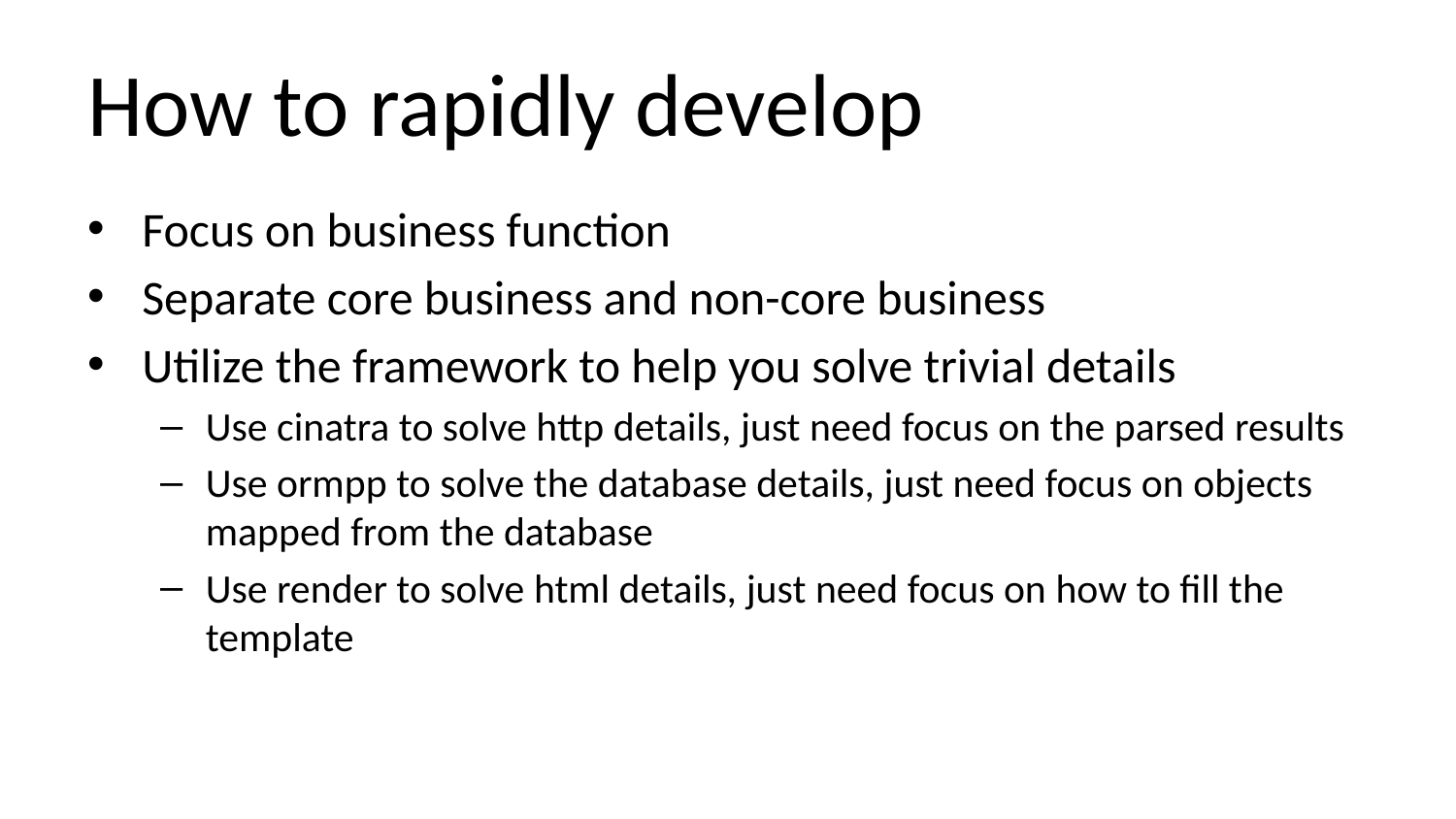

# How to rapidly develop
Focus on business function
Separate core business and non-core business
Utilize the framework to help you solve trivial details
Use cinatra to solve http details, just need focus on the parsed results
Use ormpp to solve the database details, just need focus on objects mapped from the database
Use render to solve html details, just need focus on how to fill the template